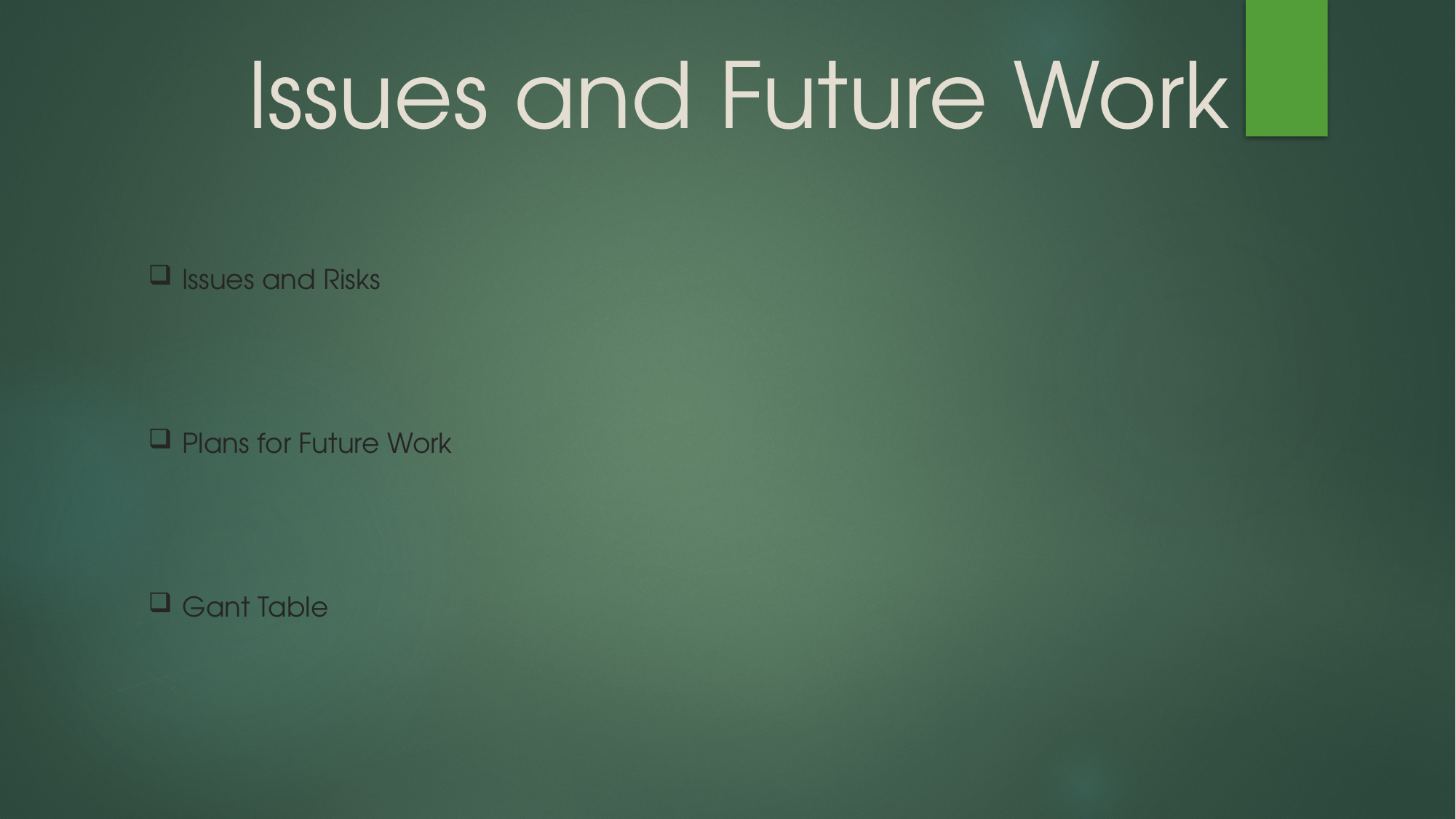

Issues and Future Work
Issues and Risks

Plans for Future Work

Gant Table